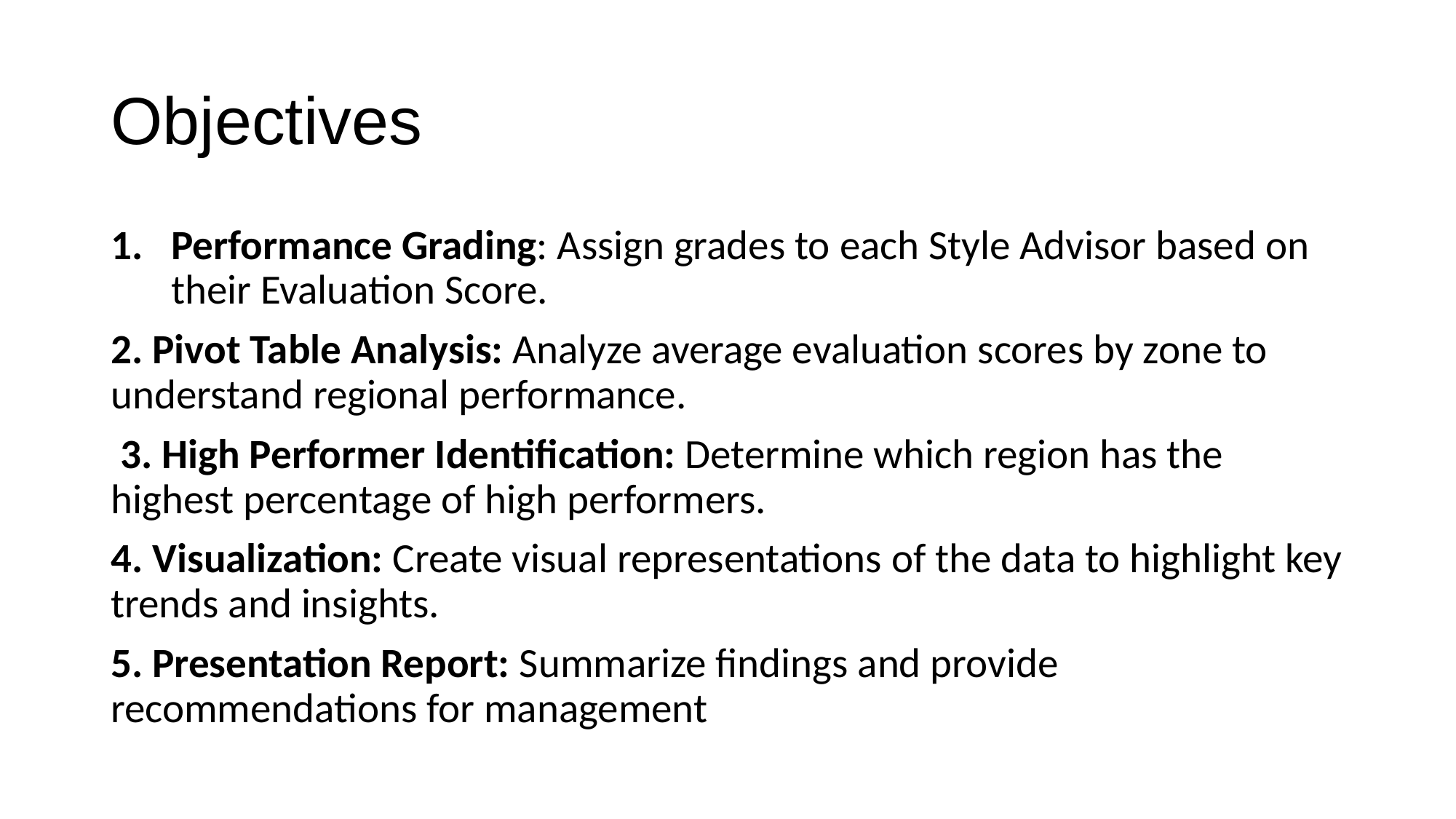

# Objectives
Performance Grading: Assign grades to each Style Advisor based on their Evaluation Score.
2. Pivot Table Analysis: Analyze average evaluation scores by zone to understand regional performance.
 3. High Performer Identification: Determine which region has the highest percentage of high performers.
4. Visualization: Create visual representations of the data to highlight key trends and insights.
5. Presentation Report: Summarize findings and provide recommendations for management